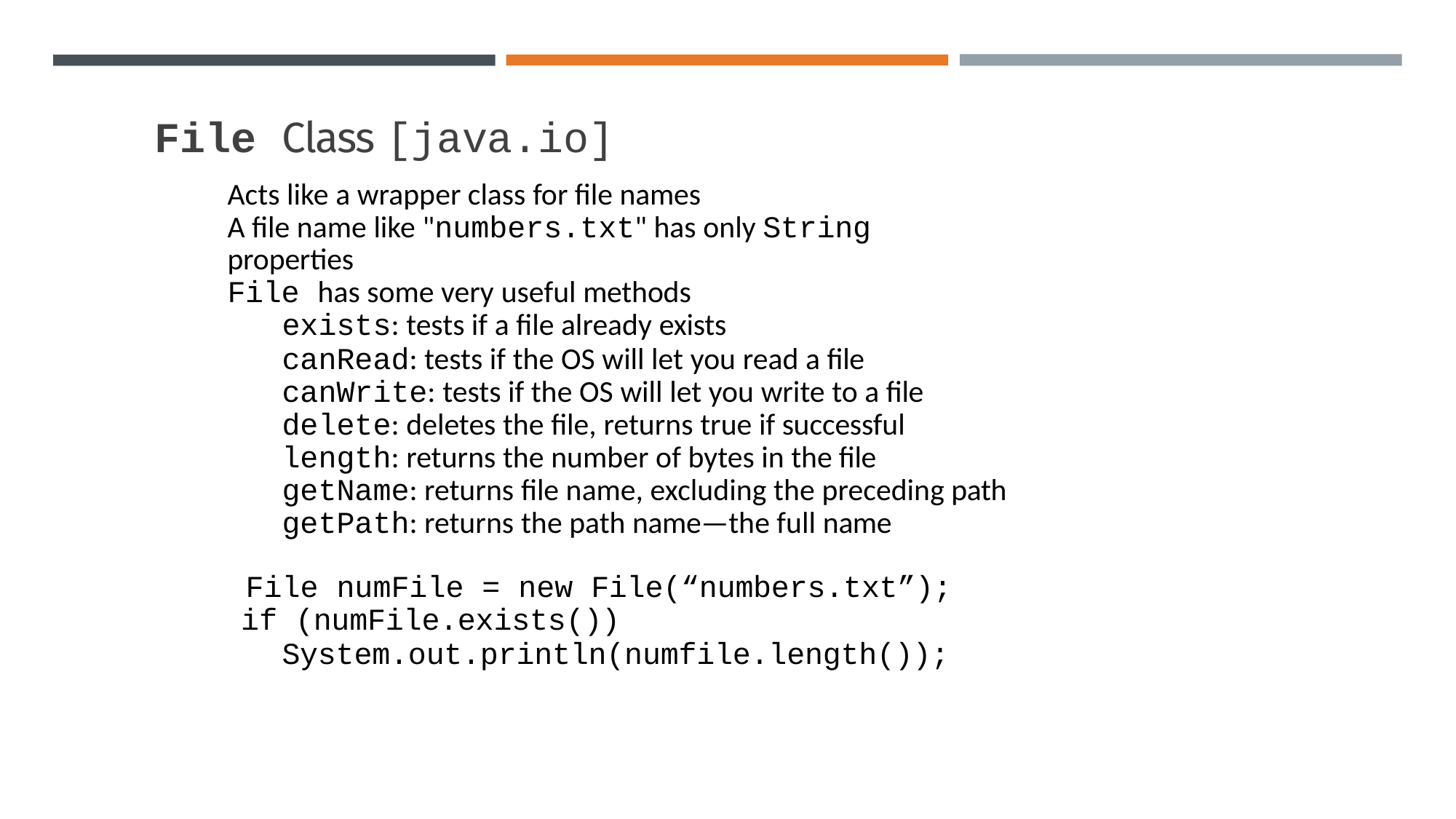

# File Class [java.io]
Acts like a wrapper class for file names
A file name like "numbers.txt" has only String properties
File has some very useful methods
exists: tests if a file already exists
canRead: tests if the OS will let you read a file canWrite: tests if the OS will let you write to a file delete: deletes the file, returns true if successful length: returns the number of bytes in the file getName: returns file name, excluding the preceding path getPath: returns the path name—the full name
File numFile = new File(“numbers.txt”);
if (numFile.exists())
System.out.println(numfile.length());